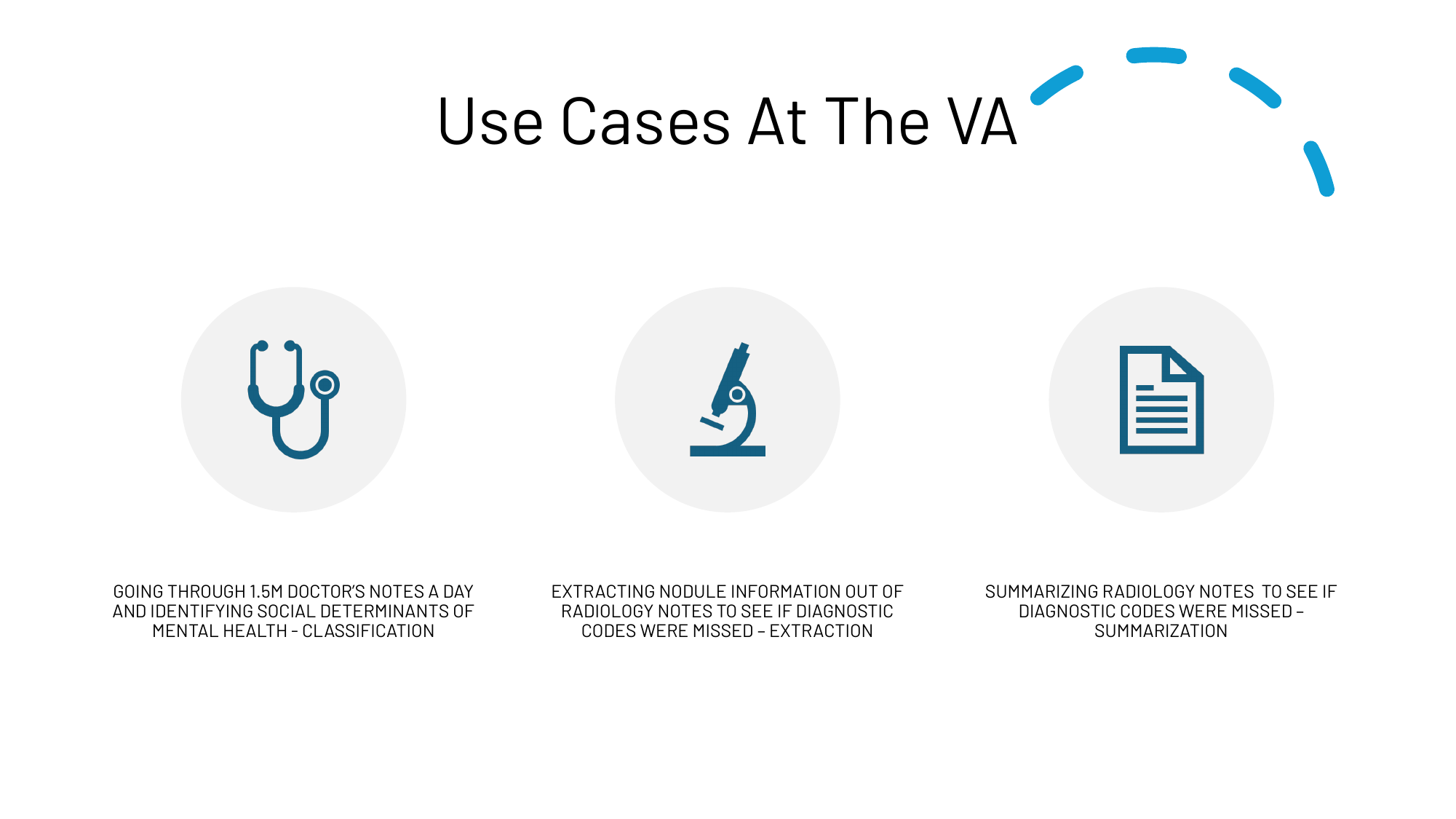

# Use Cases At The VA

Going through 1.5M doctor’s notes a day and identifying social determinants of mental health - Classification
Extracting nodule information out of radiology notes to see if diagnostic codes were missed – Extraction
Summarizing radiology notes  to see if diagnostic codes were missed – Summarization